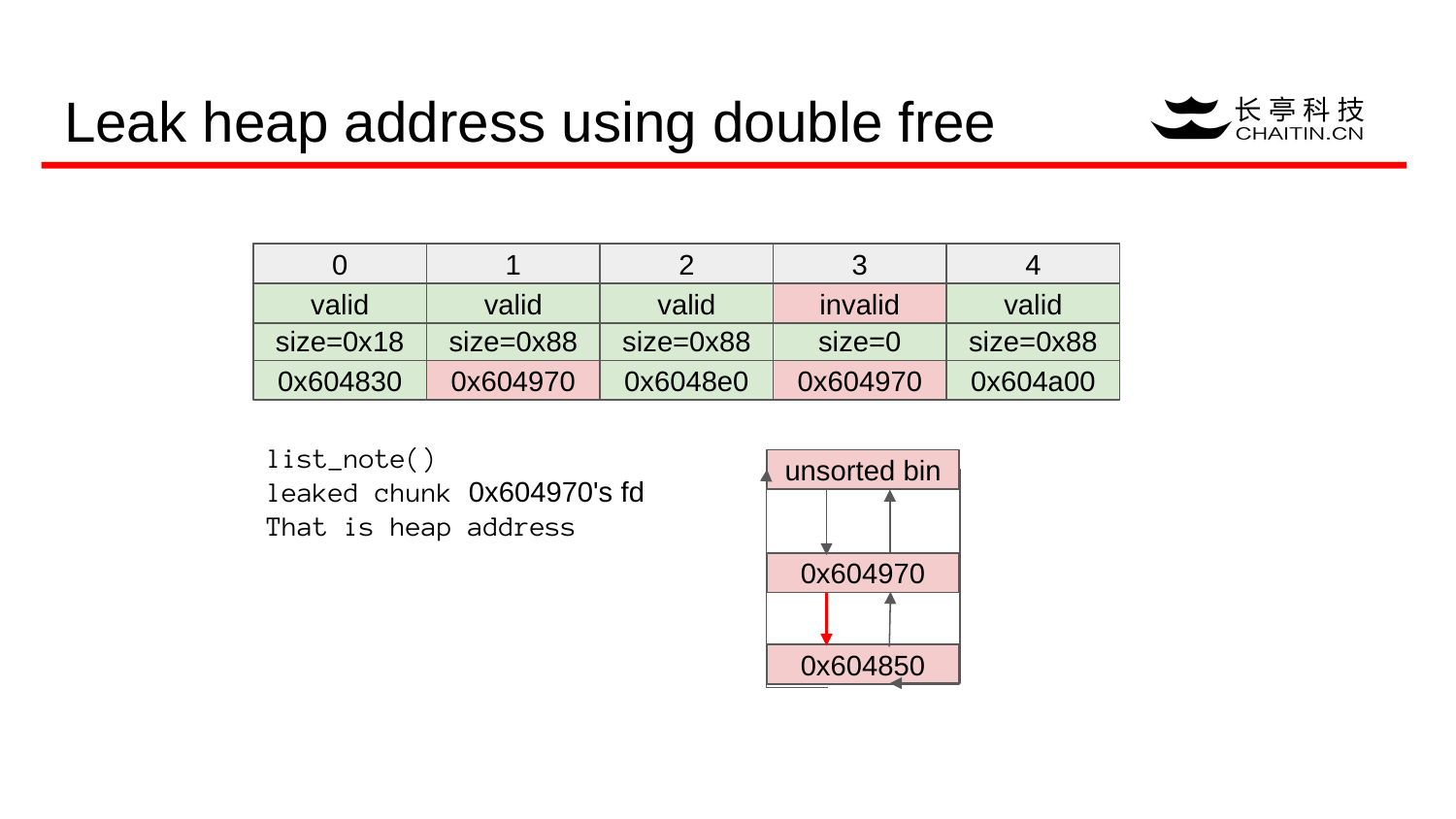

# Leak heap address using double free
0
1
2
3
4
valid
valid
invalid
valid
valid
size=0x18
size=0x88
size=0x88
size=0
size=0x88
0x604830
0x604970
0x6048e0
0x604970
0x604a00
list_note()
leaked chunk 0x604970's fd
That is heap address

unsorted bin
0x604970
0x604850